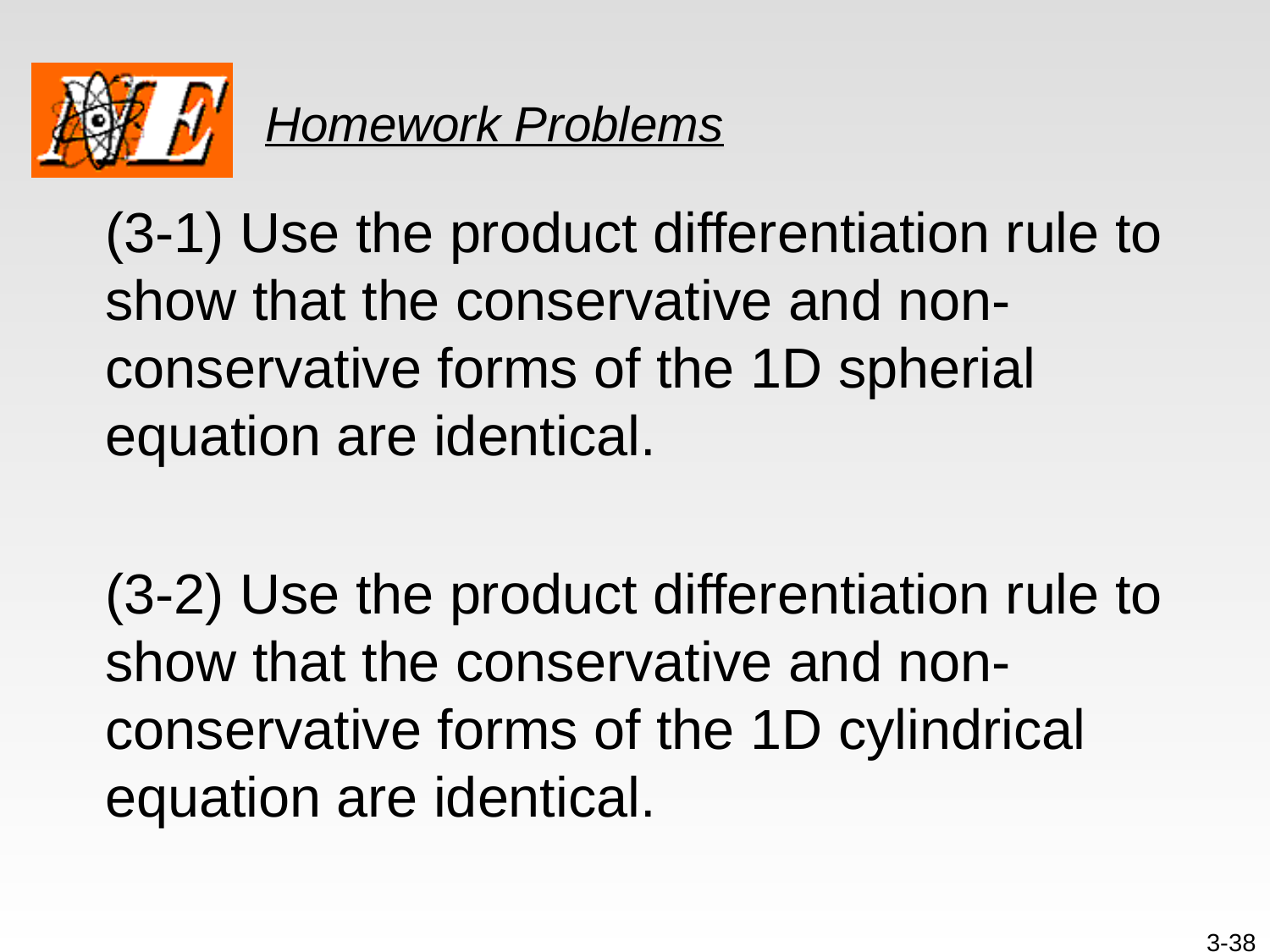

# Homework Problems
(3-1) Use the product differentiation rule to show that the conservative and non-conservative forms of the 1D spherial equation are identical.

(3-2) Use the product differentiation rule to show that the conservative and non-conservative forms of the 1D cylindrical equation are identical.

3-38